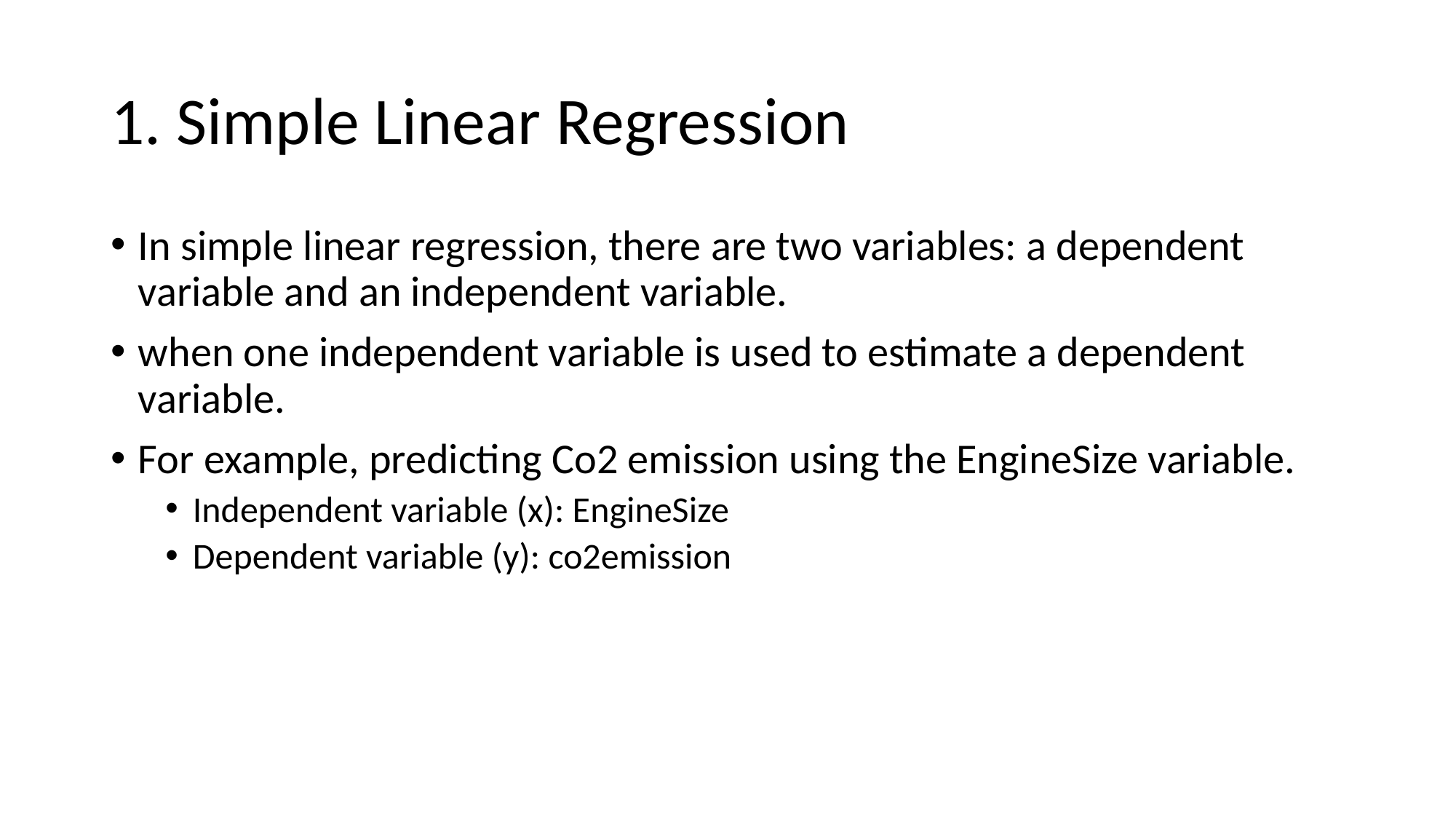

# 1. Simple Linear Regression
In simple linear regression, there are two variables: a dependent variable and an independent variable.
when one independent variable is used to estimate a dependent variable.
For example, predicting Co2 emission using the EngineSize variable.
Independent variable (x): EngineSize
Dependent variable (y): co2emission